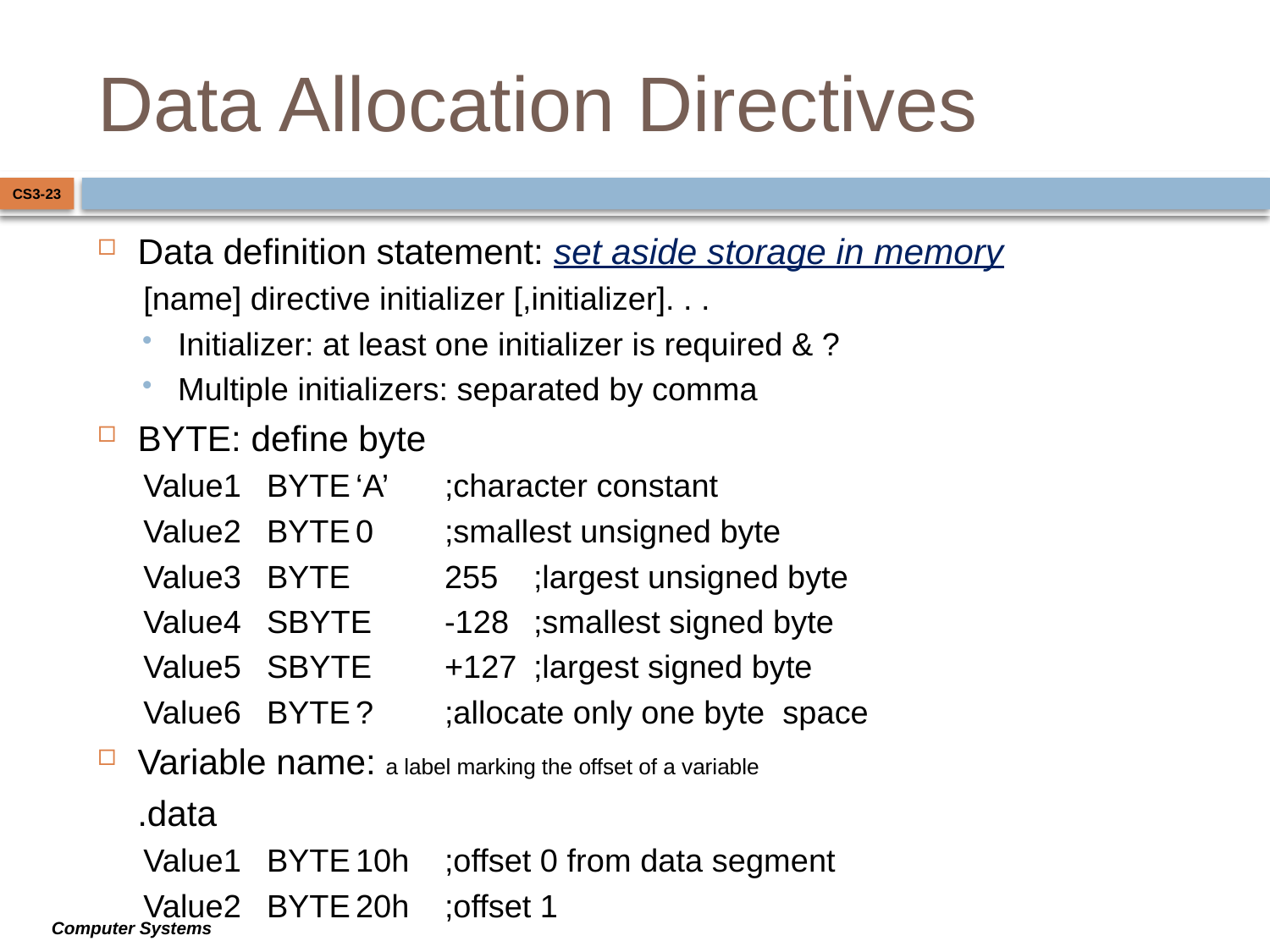

# Data Allocation Directives
CS3-23
Data definition statement: set aside storage in memory
[name] directive initializer [,initializer]. . .
Initializer: at least one initializer is required & ?
Multiple initializers: separated by comma
BYTE: define byte
Value1	BYTE	‘A’	;character constant
Value2	BYTE	0	;smallest unsigned byte
Value3	BYTE 	255	;largest unsigned byte
Value4	SBYTE	-128	;smallest signed byte
Value5	SBYTE	+127	;largest signed byte
Value6	BYTE	?	;allocate only one byte  space
Variable name: a label marking the offset of a variable
    .data
Value1	BYTE	10h	;offset 0 from data segment
Value2	BYTE	20h	;offset 1